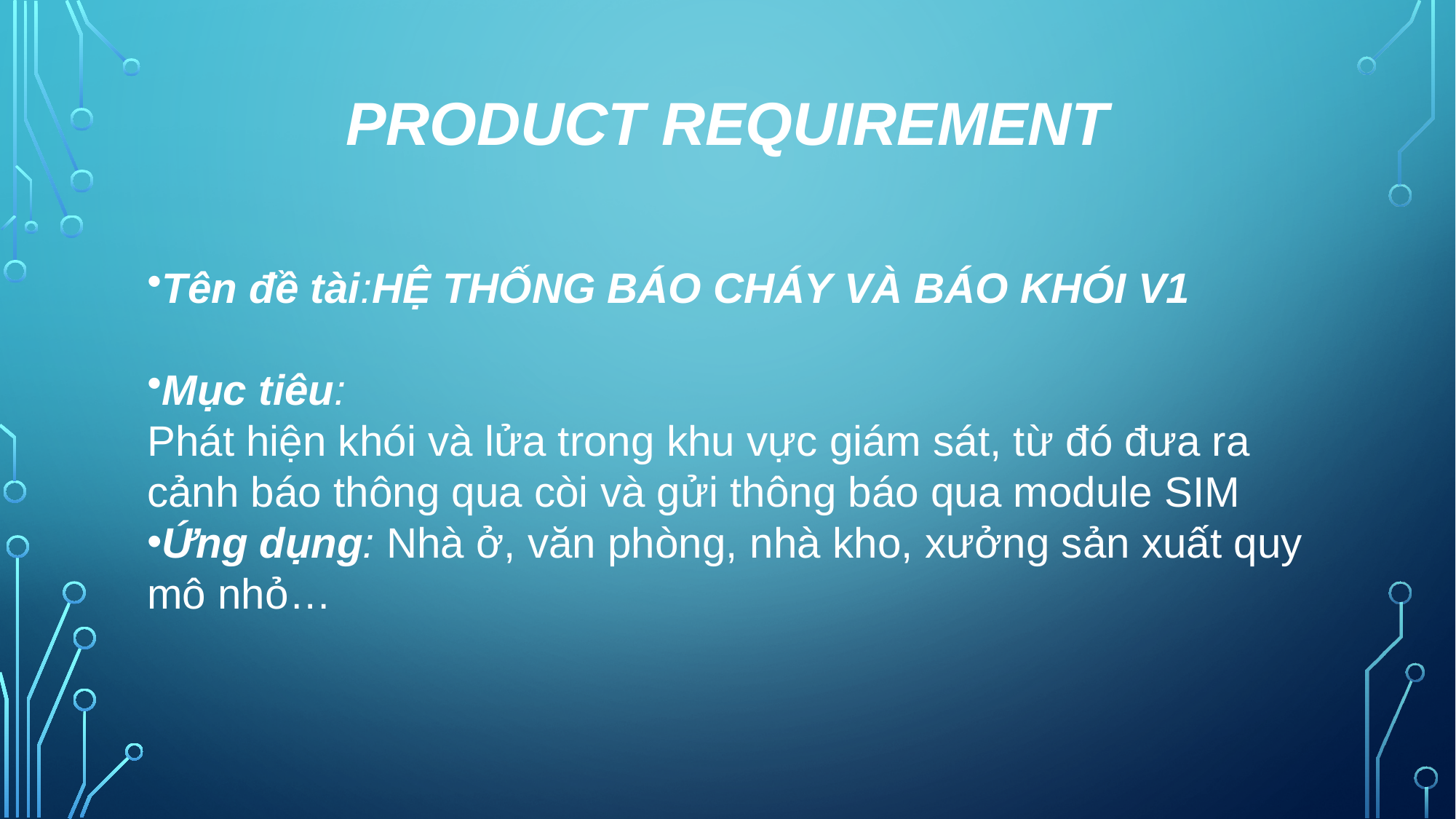

# Product requirement
Tên đề tài:HỆ THỐNG BÁO CHÁY VÀ BÁO KHÓI V1

Mục tiêu:
Phát hiện khói và lửa trong khu vực giám sát, từ đó đưa ra cảnh báo thông qua còi và gửi thông báo qua module SIM
Ứng dụng: Nhà ở, văn phòng, nhà kho, xưởng sản xuất quy mô nhỏ…